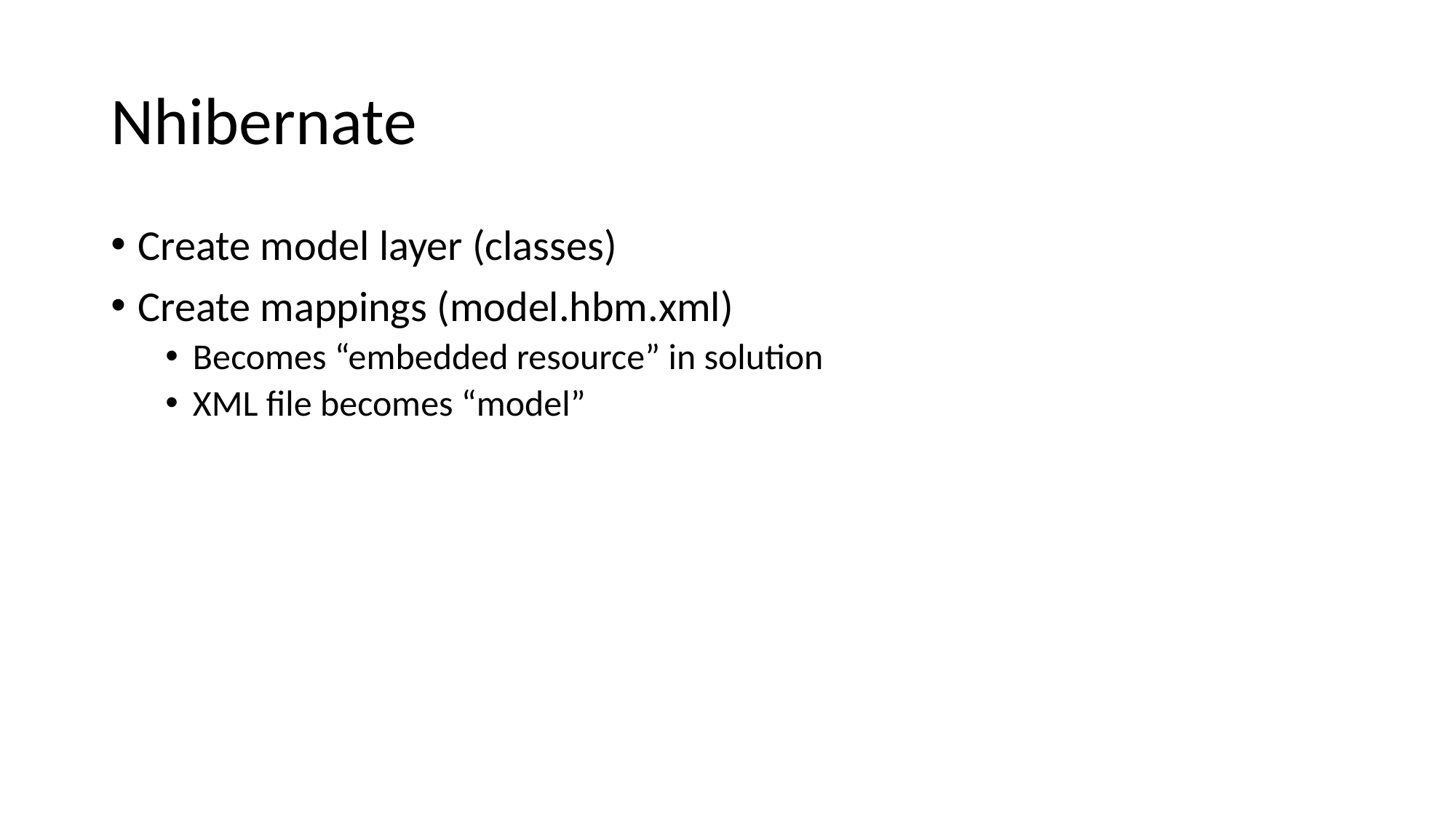

# Nhibernate
Create model layer (classes)
Create mappings (model.hbm.xml)
Becomes “embedded resource” in solution
XML file becomes “model”